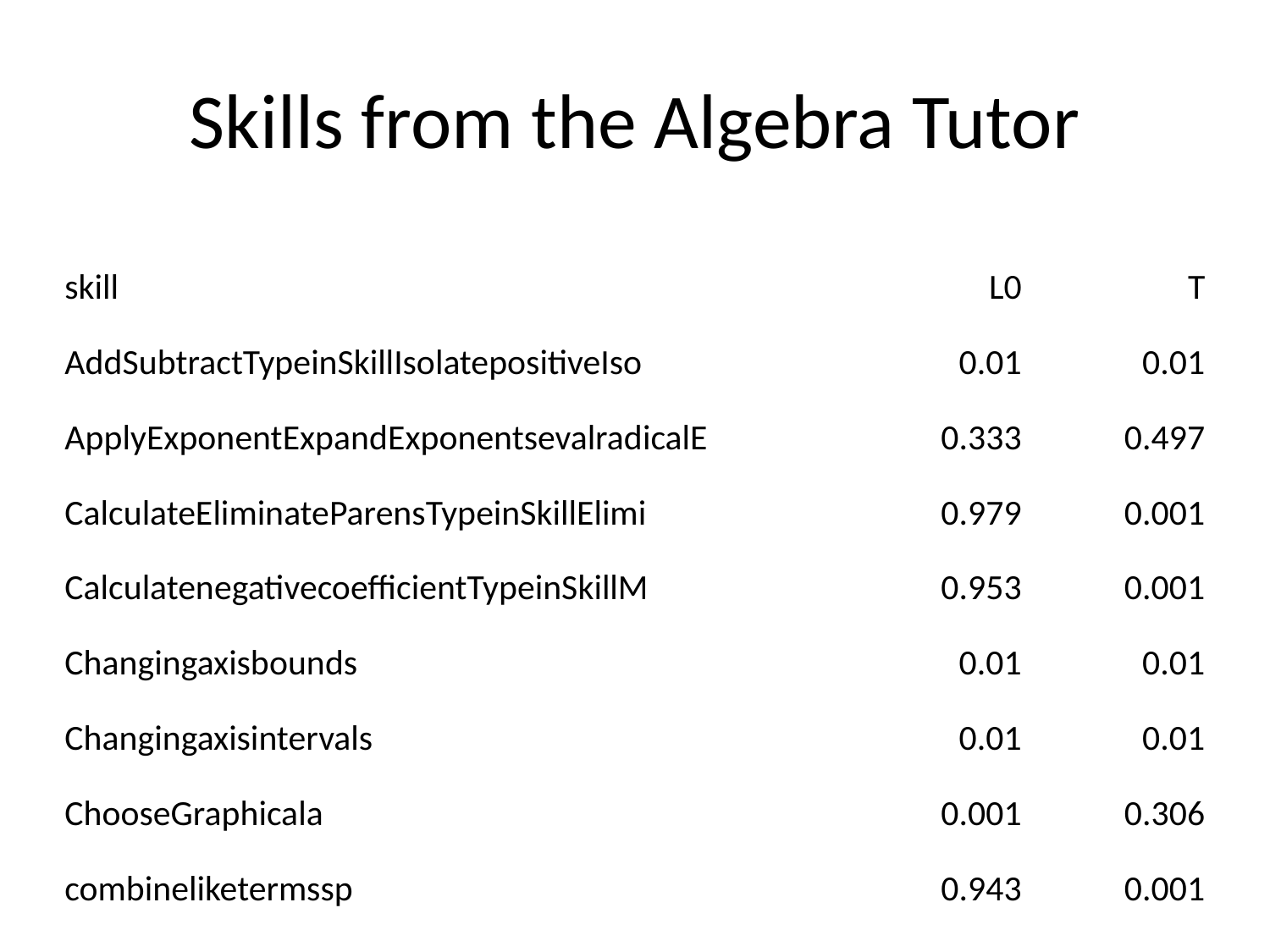

# Skills from the Algebra Tutor
| skill | L0 | T |
| --- | --- | --- |
| AddSubtractTypeinSkillIsolatepositiveIso | 0.01 | 0.01 |
| ApplyExponentExpandExponentsevalradicalE | 0.333 | 0.497 |
| CalculateEliminateParensTypeinSkillElimi | 0.979 | 0.001 |
| CalculatenegativecoefficientTypeinSkillM | 0.953 | 0.001 |
| Changingaxisbounds | 0.01 | 0.01 |
| Changingaxisintervals | 0.01 | 0.01 |
| ChooseGraphicala | 0.001 | 0.306 |
| combineliketermssp | 0.943 | 0.001 |